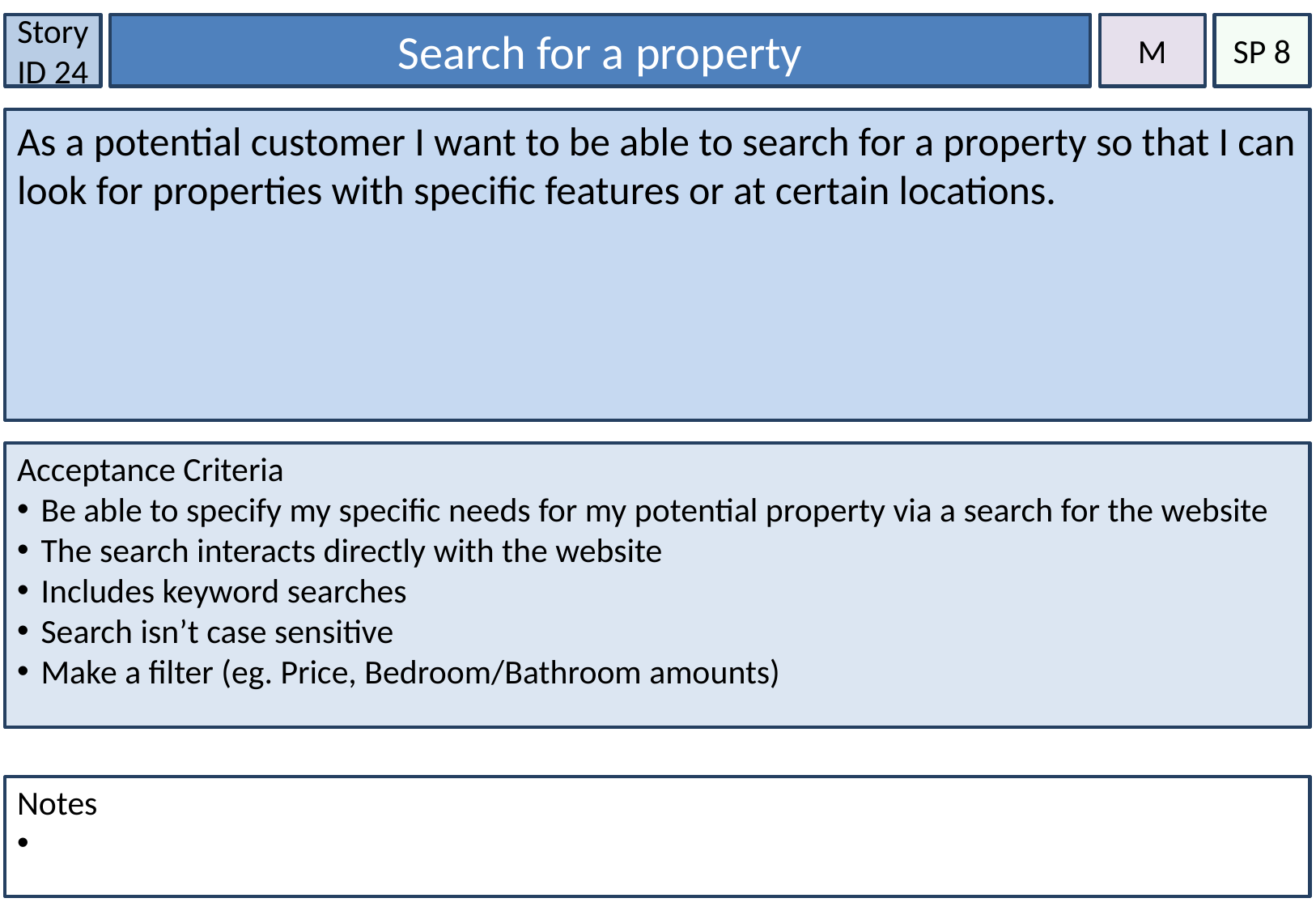

Story ID 24
Search for a property
M
SP 8
As a potential customer I want to be able to search for a property so that I can look for properties with specific features or at certain locations.
Acceptance Criteria
Be able to specify my specific needs for my potential property via a search for the website
The search interacts directly with the website
Includes keyword searches
Search isn’t case sensitive
Make a filter (eg. Price, Bedroom/Bathroom amounts)
Notes